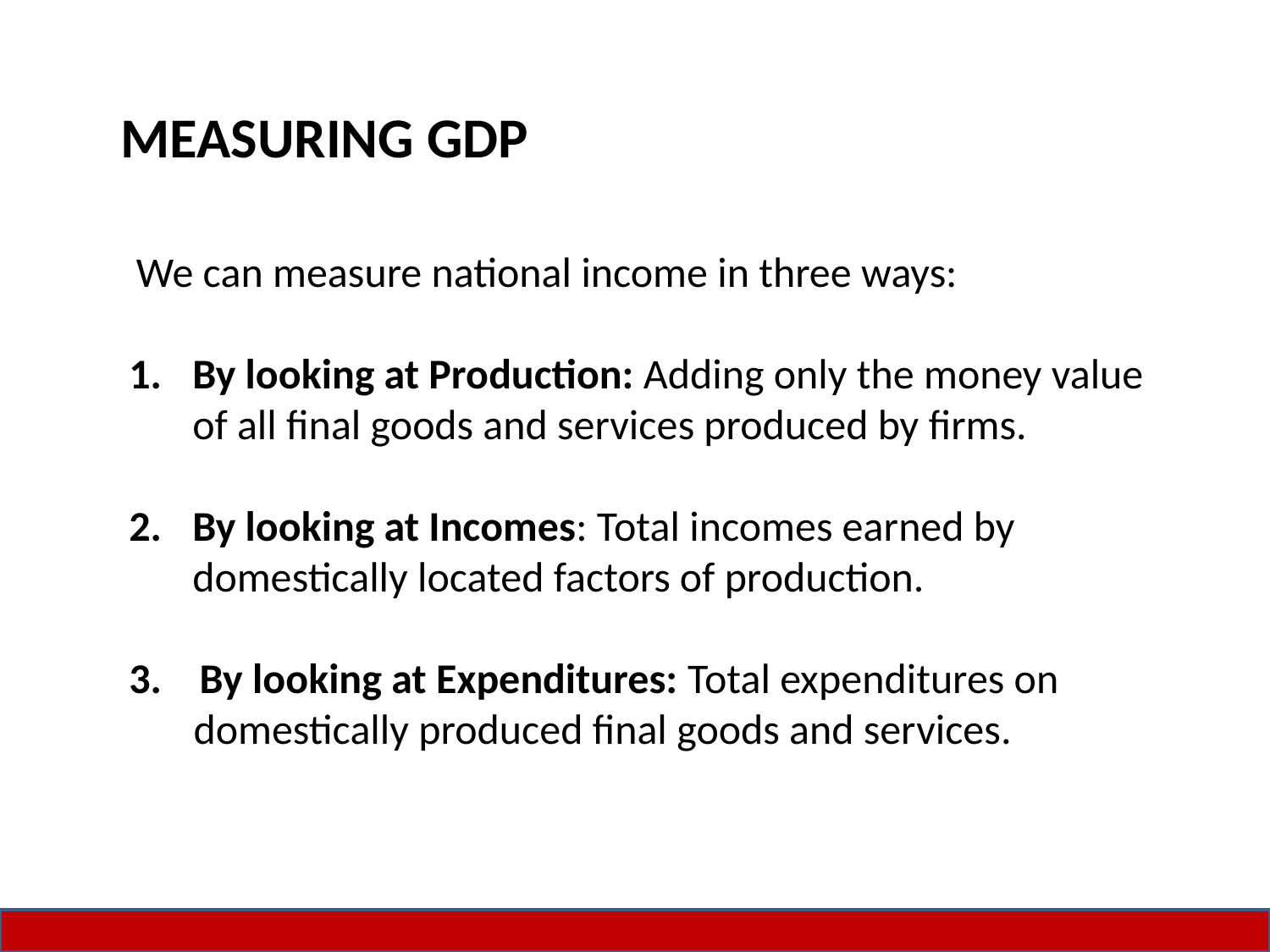

MEASURING GDP

 We can measure national income in three ways:

By looking at Production: Adding only the money value of all final goods and services produced by firms.

By looking at Incomes: Total incomes earned by domestically located factors of production.

3.    By looking at Expenditures: Total expenditures on   domestically produced final goods and services.